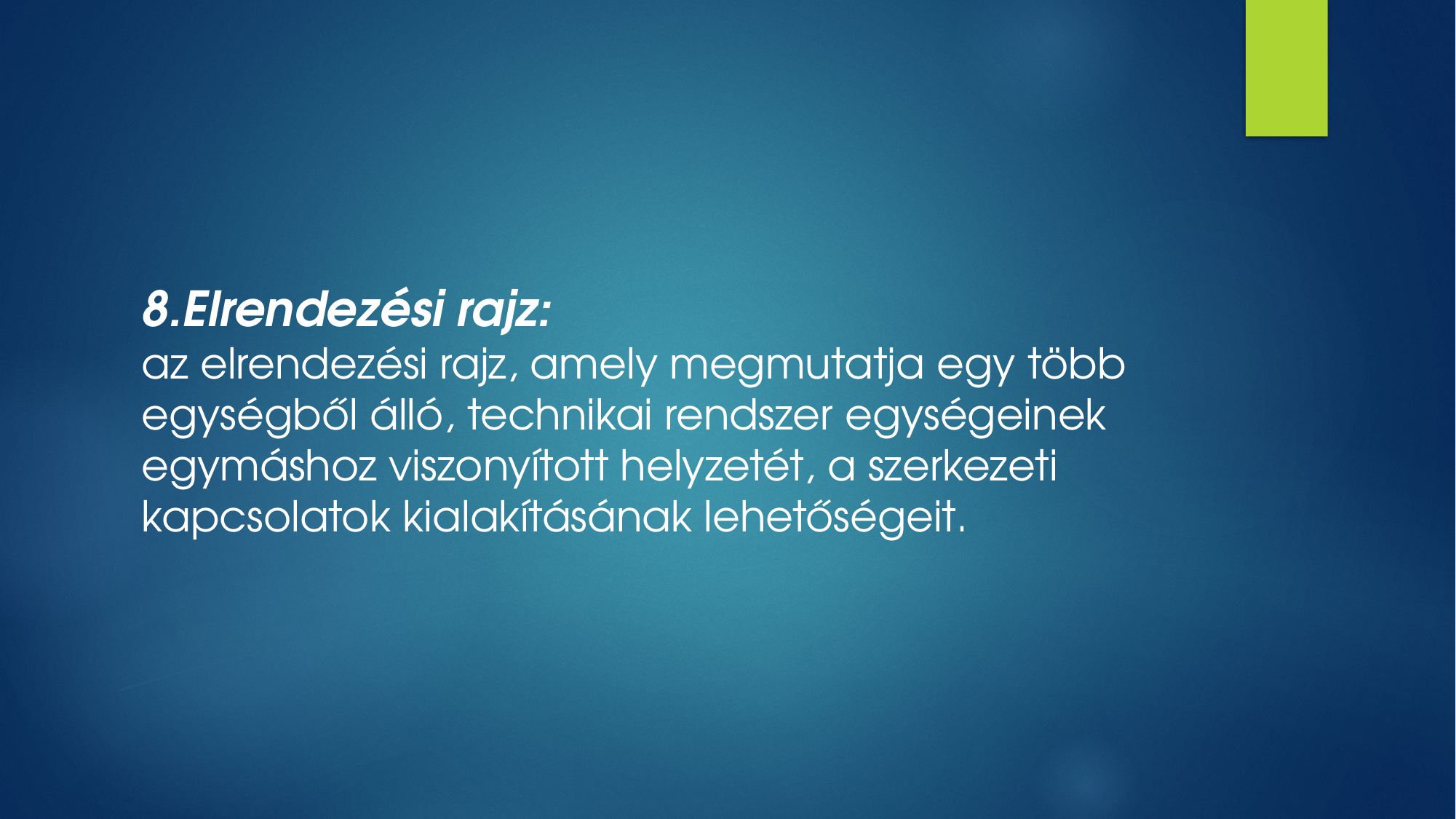

8.Elrendezési rajz:
az elrendezési rajz, amely megmutatja egy több egységből álló, technikai rendszer egységeinek egymáshoz viszonyított helyzetét, a szerkezeti kapcsolatok kialakításának lehetőségeit.